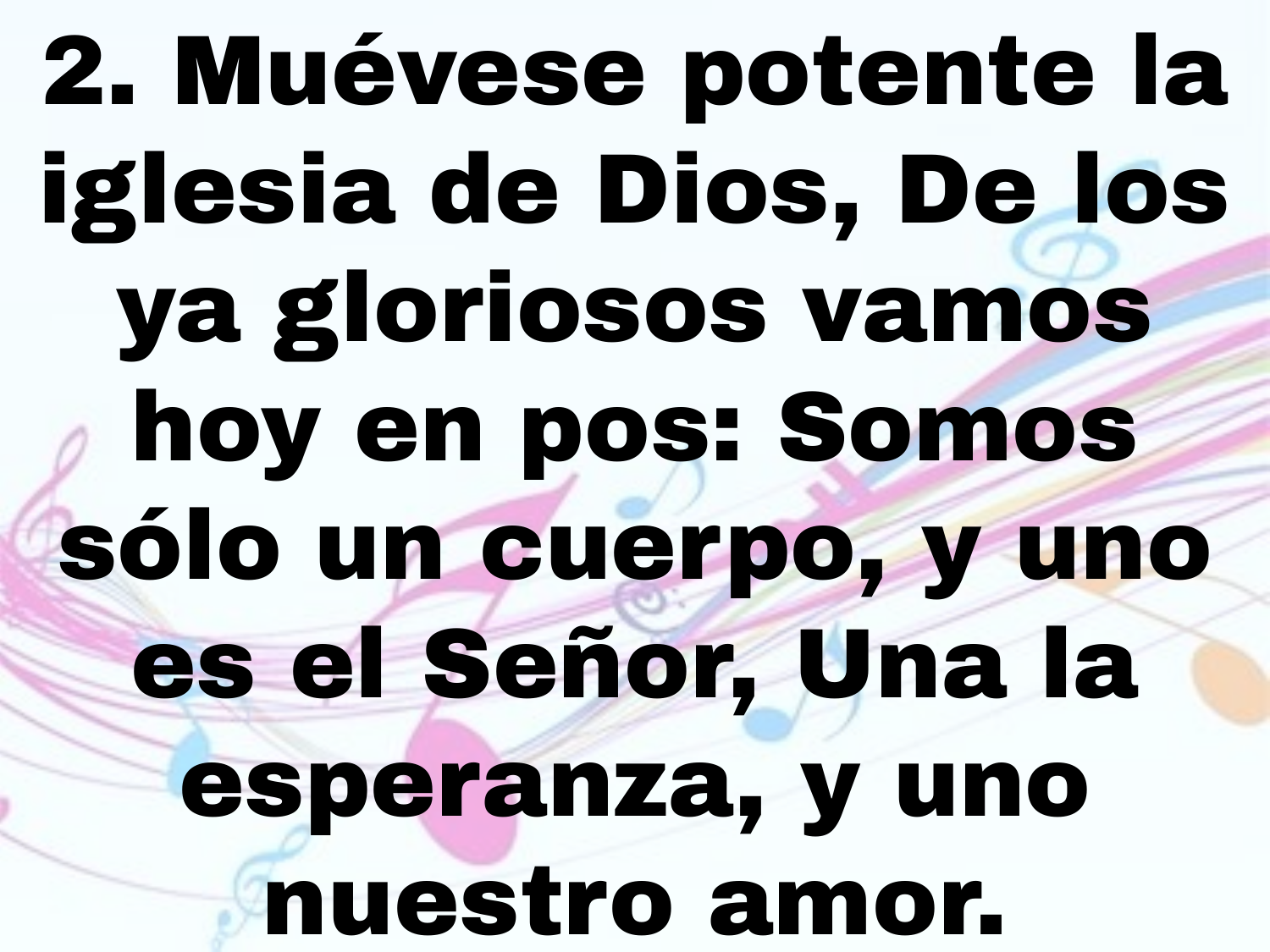

2. Muévese potente la iglesia de Dios, De los ya gloriosos vamos hoy en pos: Somos sólo un cuerpo, y uno es el Señor, Una la esperanza, y uno nuestro amor.